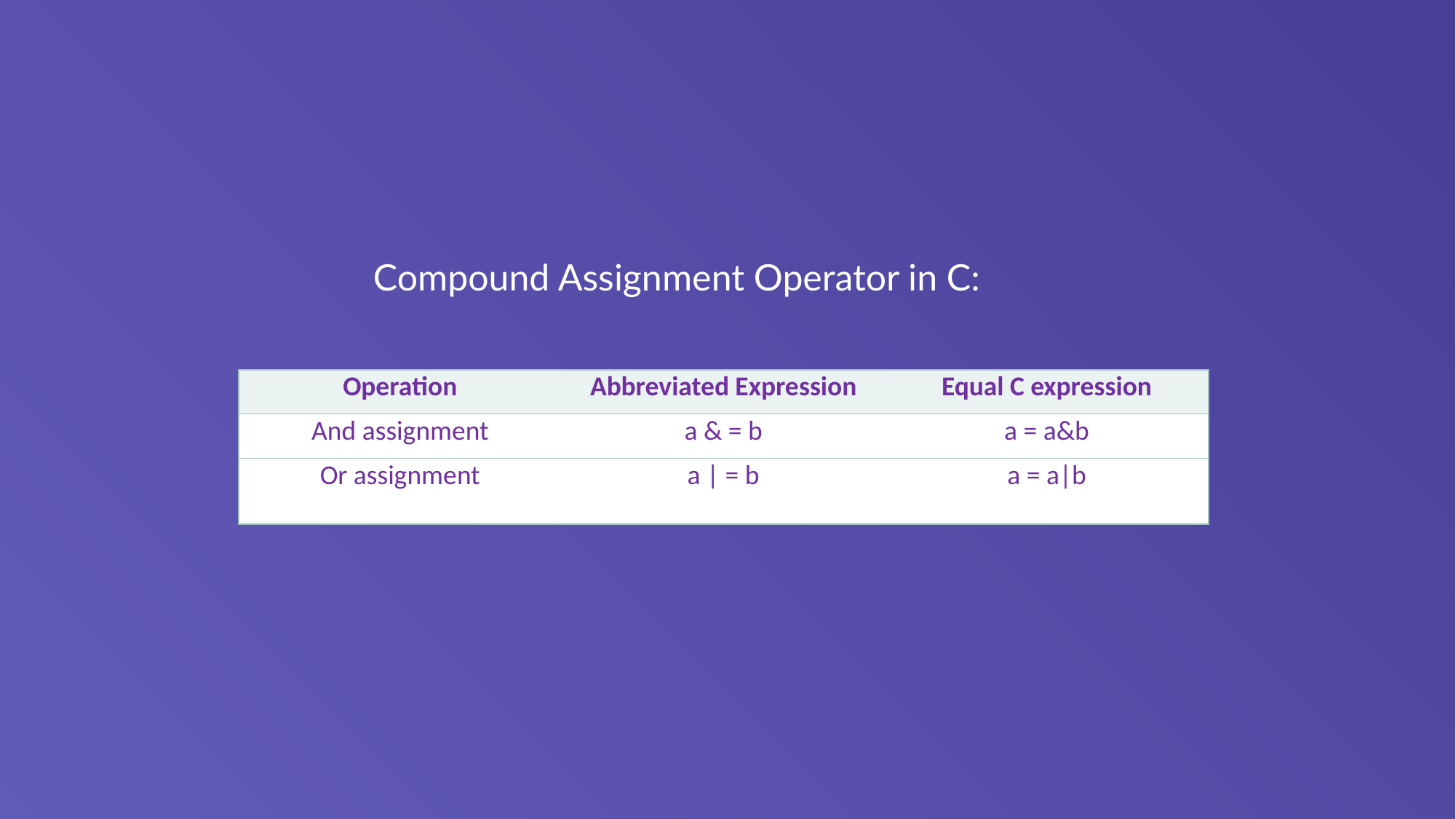

Compound Assignment Operator in C:
| Operation | Abbreviated Expression | Equal C expression |
| --- | --- | --- |
| And assignment | a & = b | a = a&b |
| Or assignment | a | = b | a = a|b |